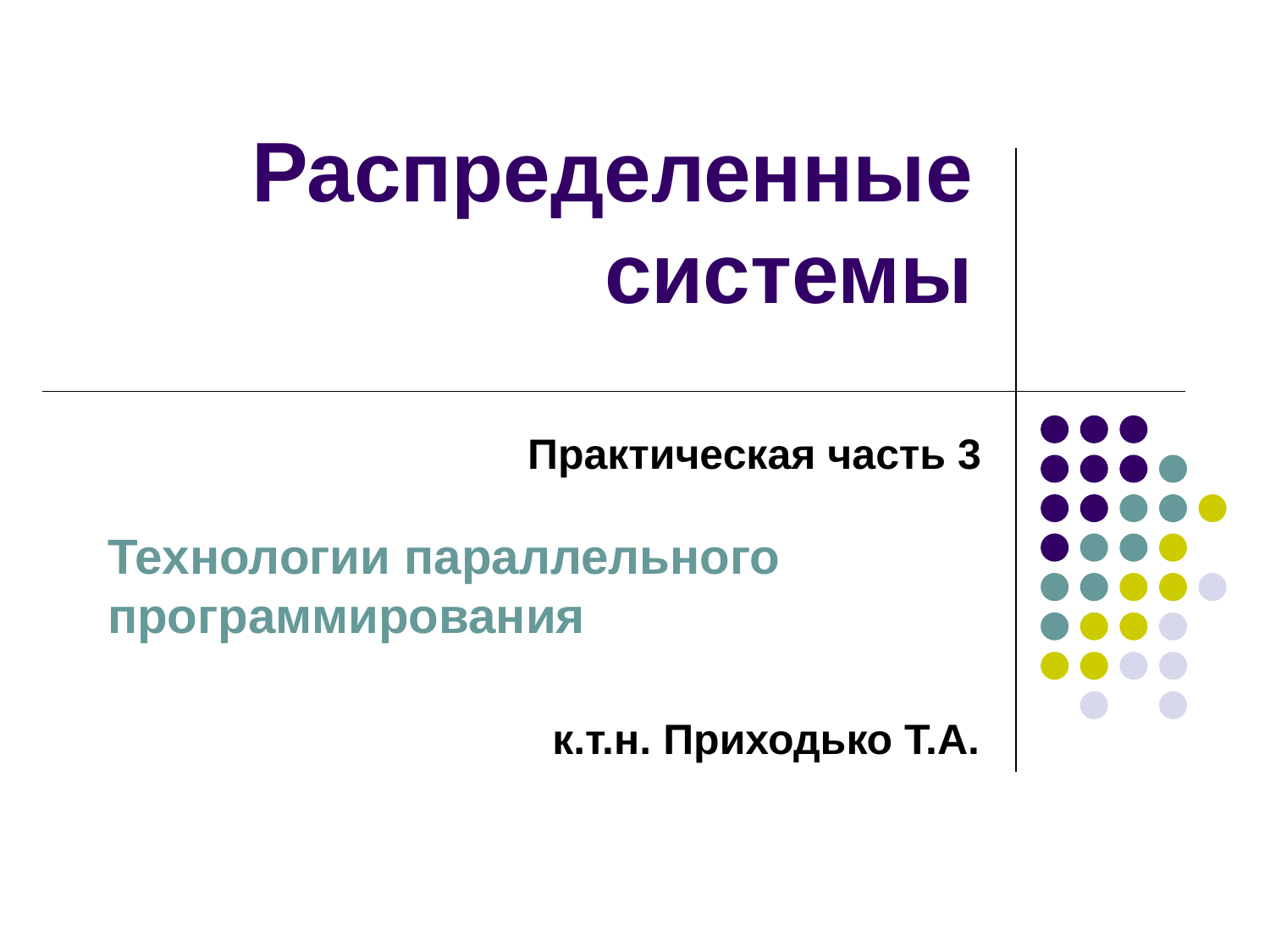

# Распределенные системы
Практическая часть 3
Технологии параллельного программирования
к.т.н. Приходько Т.А.